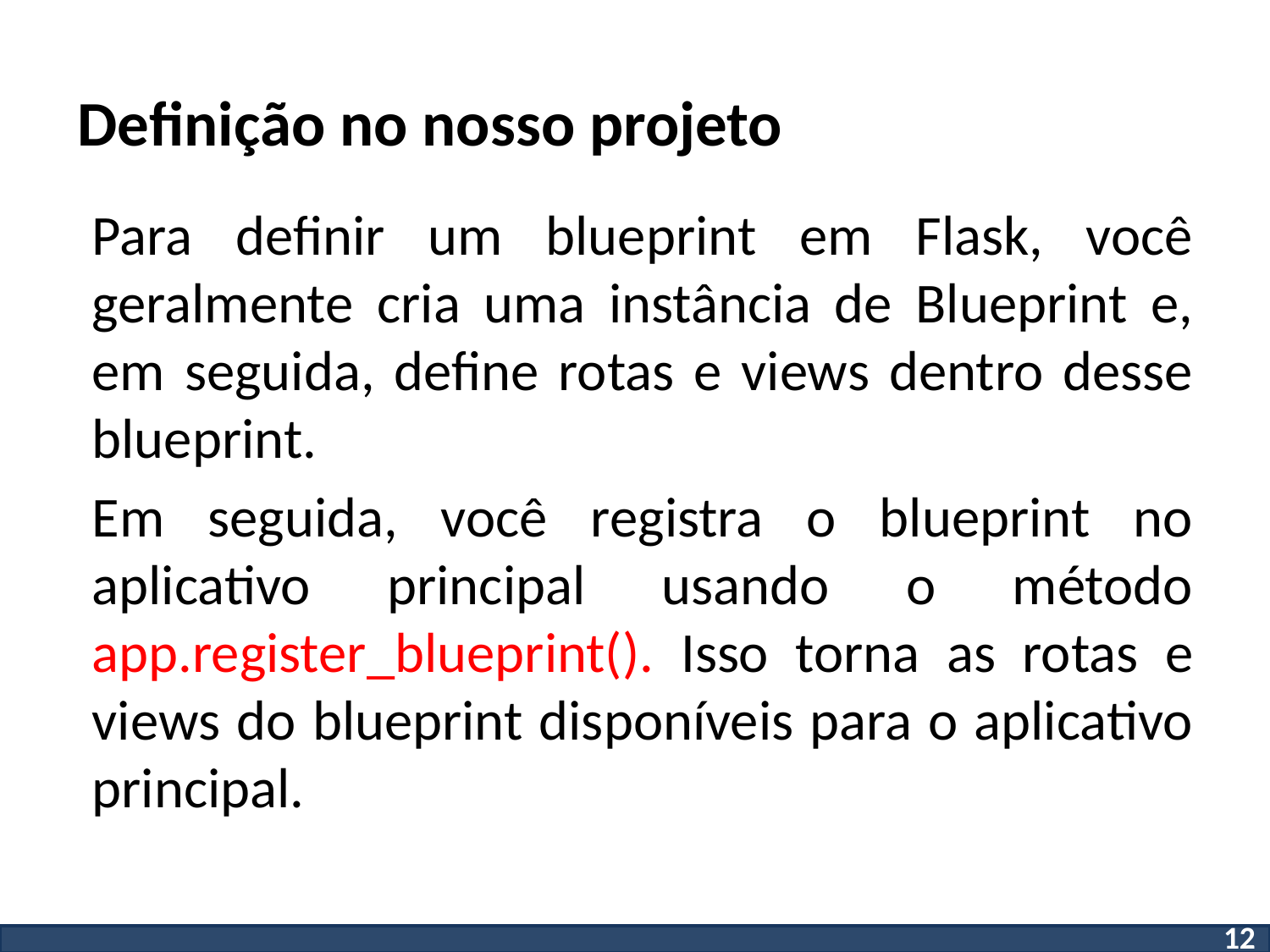

# Definição no nosso projeto
Para definir um blueprint em Flask, você geralmente cria uma instância de Blueprint e, em seguida, define rotas e views dentro desse blueprint.
Em seguida, você registra o blueprint no aplicativo principal usando o método app.register_blueprint(). Isso torna as rotas e views do blueprint disponíveis para o aplicativo principal.
12